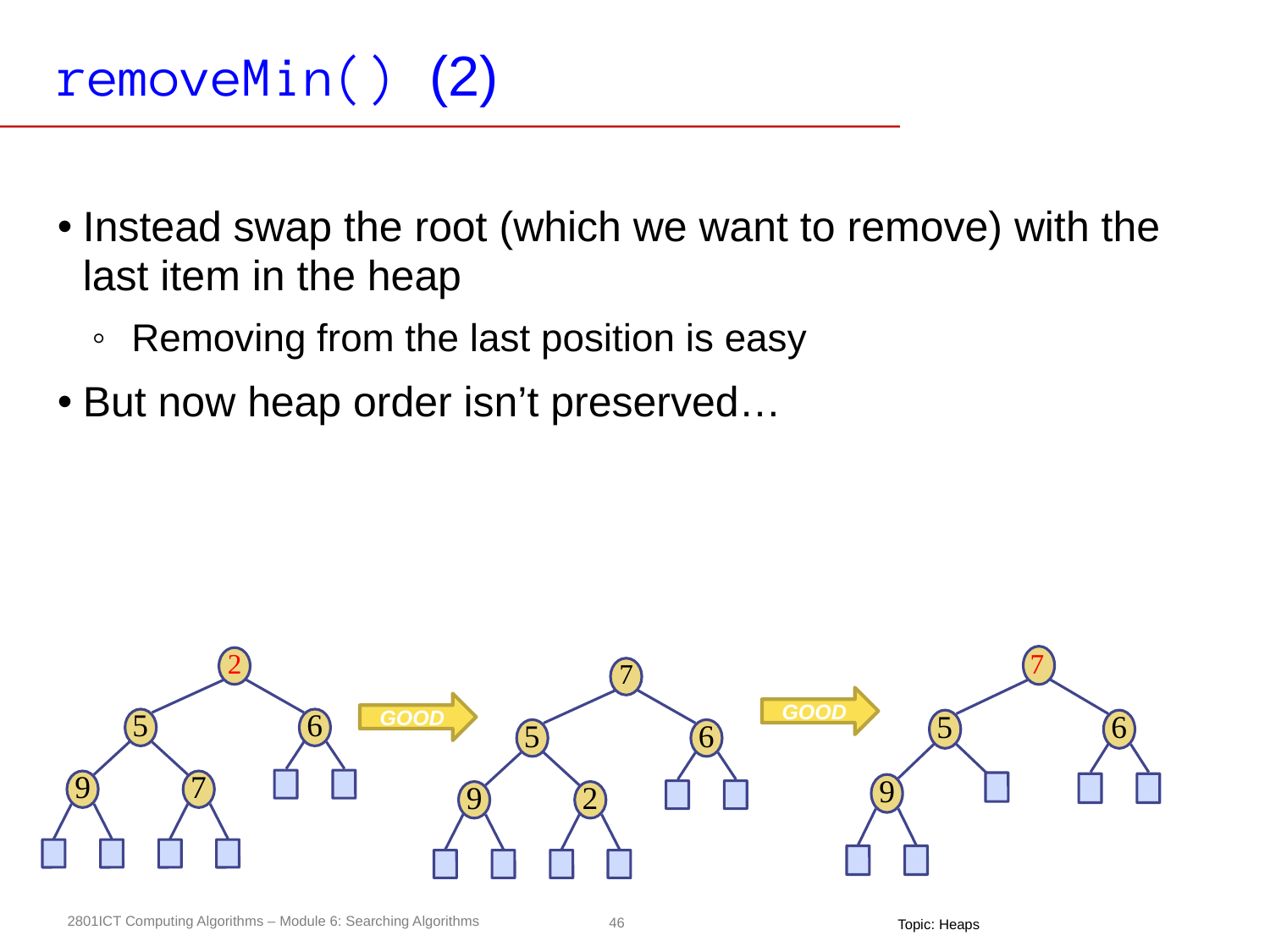

# removeMin() (2)
Instead swap the root (which we want to remove) with the last item in the heap
Removing from the last position is easy
But now heap order isn’t preserved…
2

5

6

9

7

7

5

6

9

7

5

6

2

9

GOOD
GOOD
Topic: Heaps